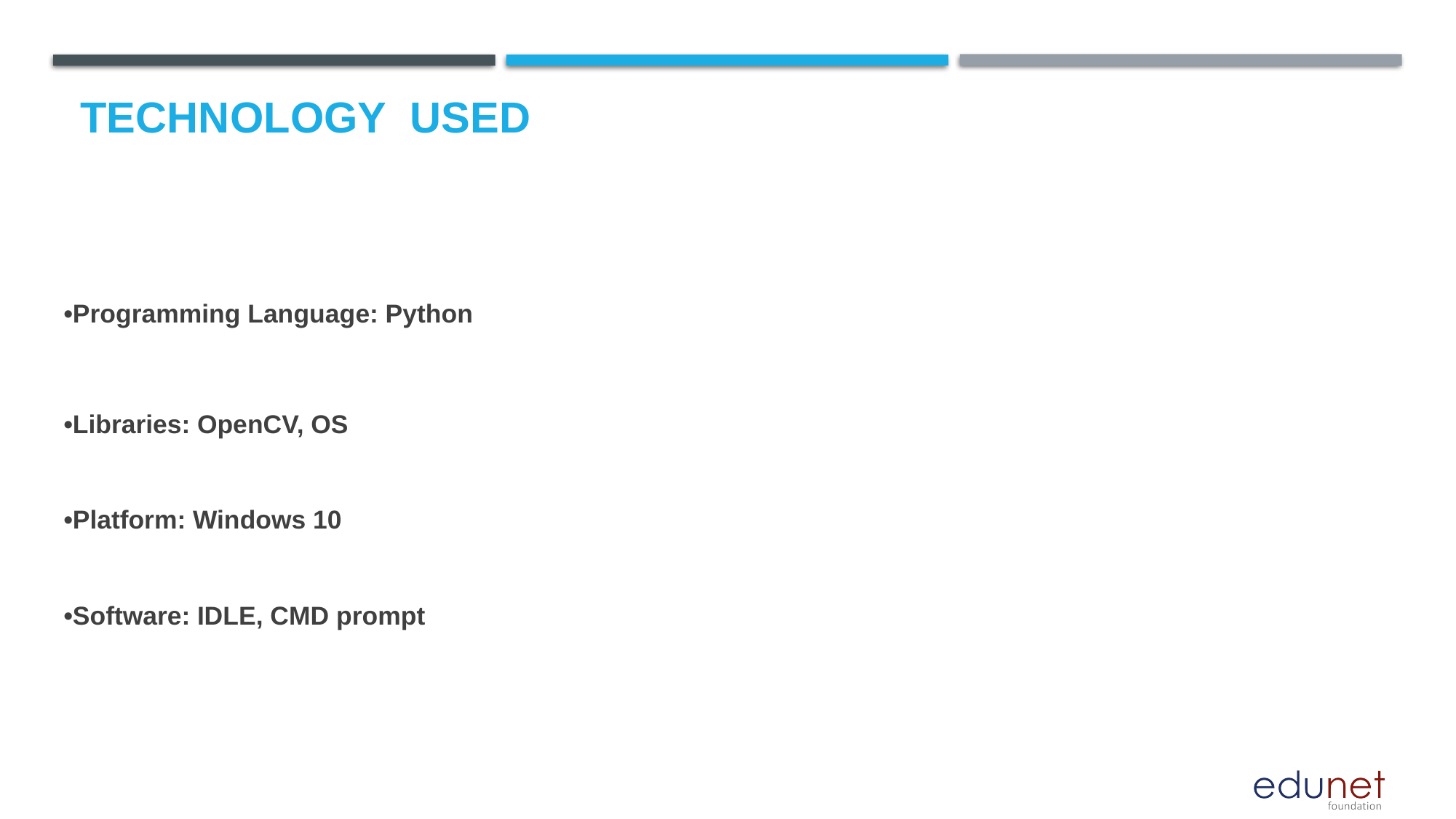

# Technology  used
•Programming Language: Python

•Libraries: OpenCV, OS

•Platform: Windows 10

•Software: IDLE, CMD prompt